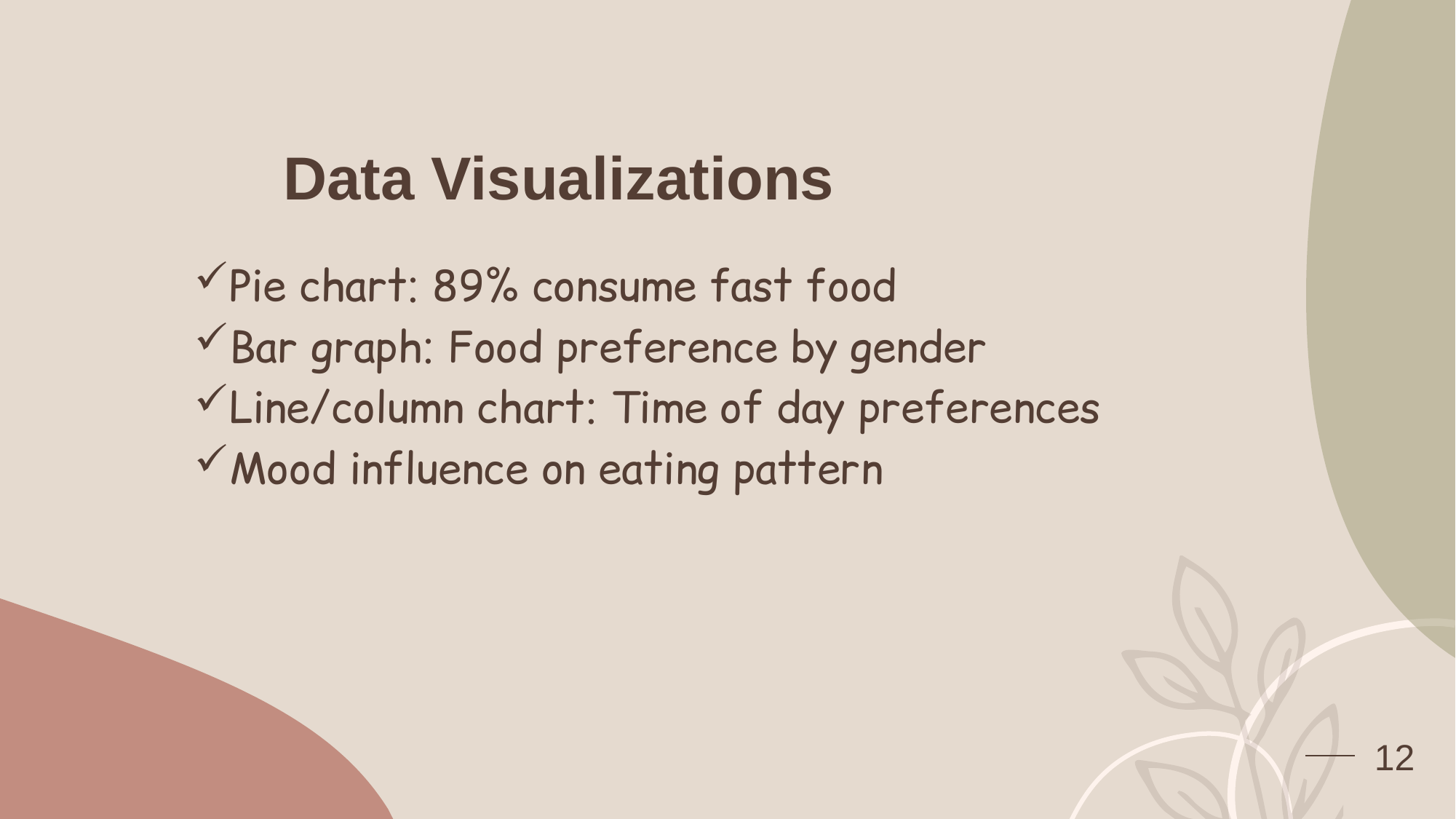

# Data Visualizations
Pie chart: 89% consume fast food
Bar graph: Food preference by gender
Line/column chart: Time of day preferences
Mood influence on eating pattern

12